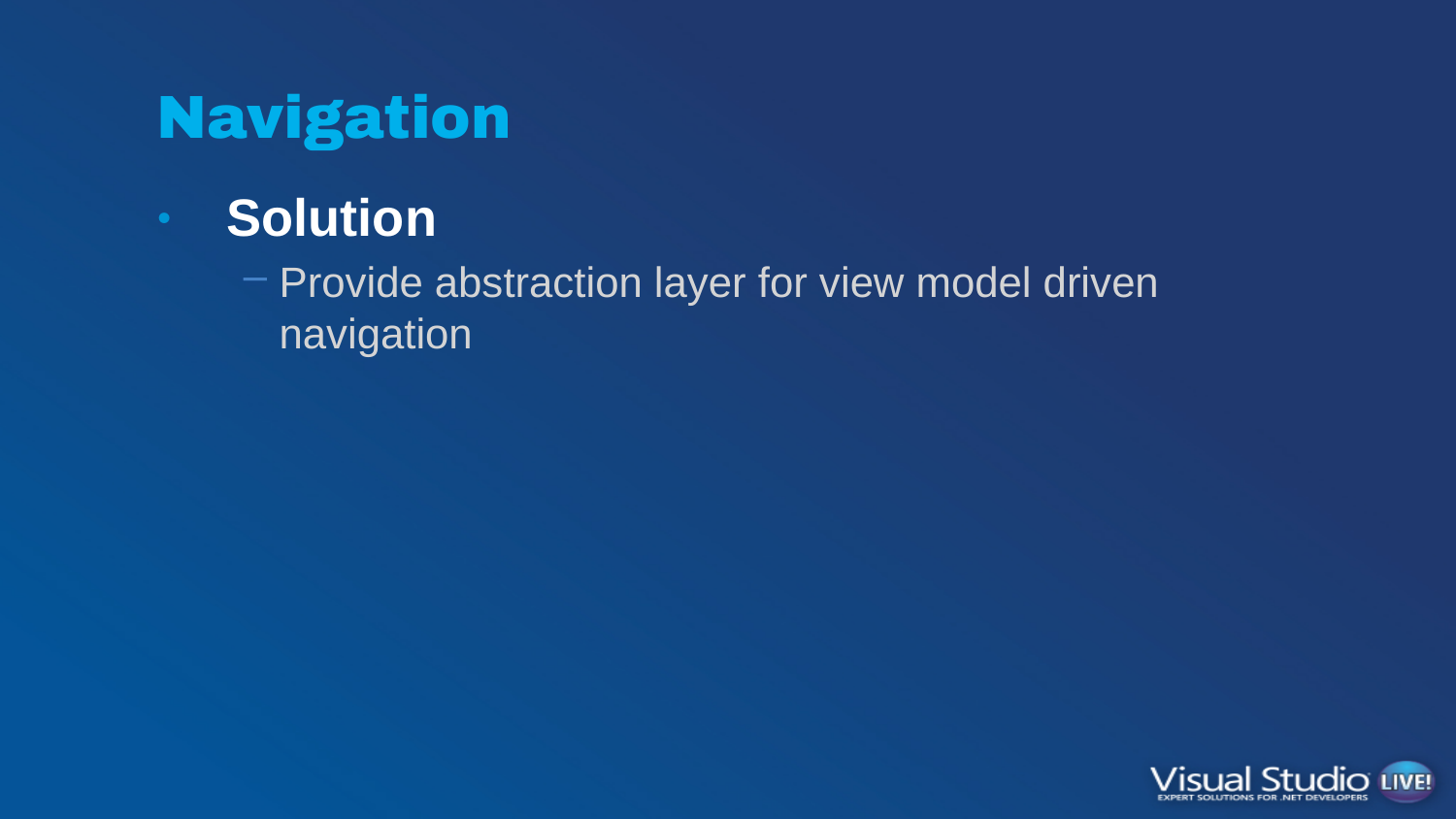

# Navigation
Solution
Provide abstraction layer for view model driven navigation